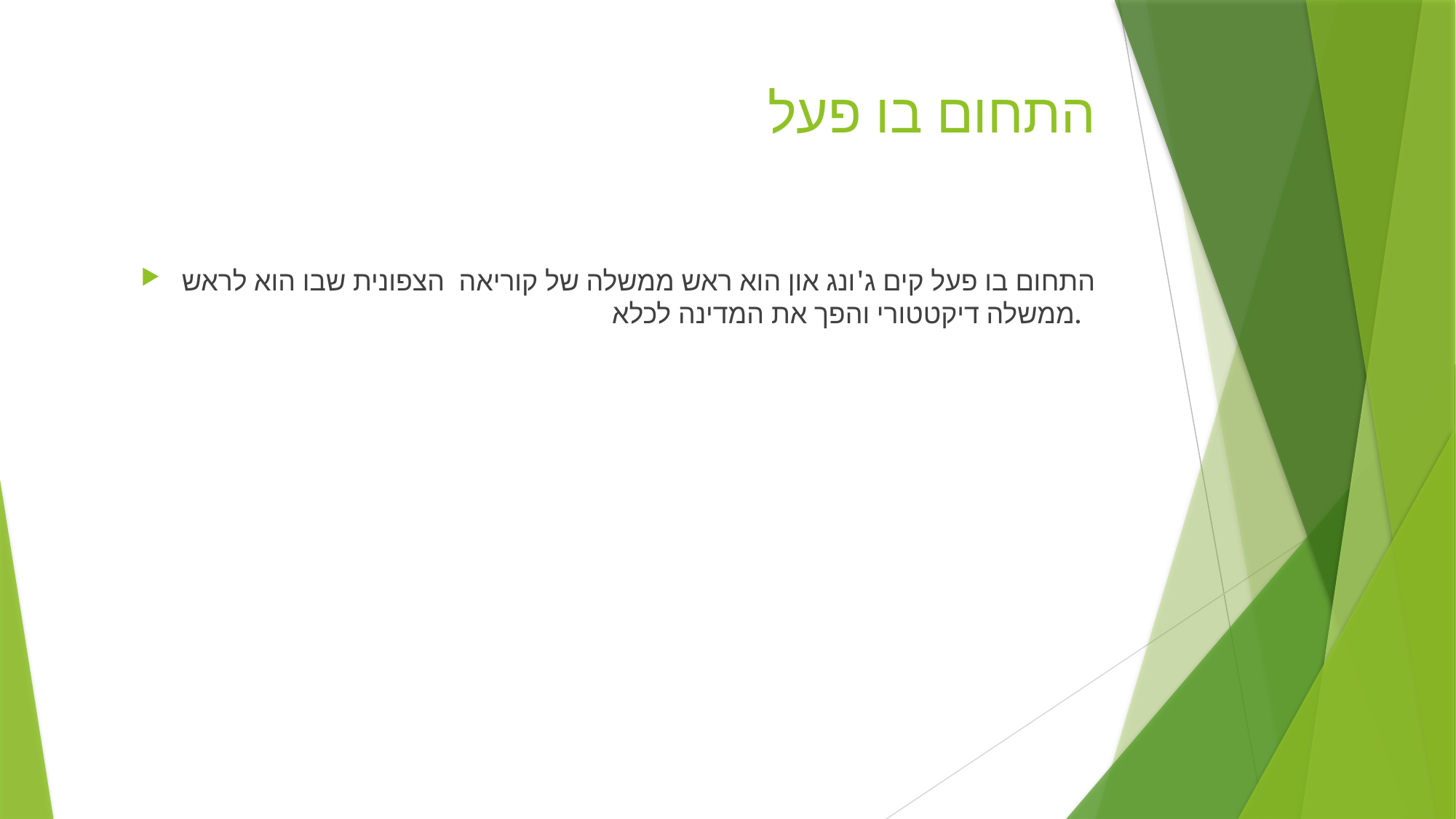

# התחום בו פעל
התחום בו פעל קים ג'ונג און הוא ראש ממשלה של קוריאה  הצפונית שבו הוא לראש ממשלה דיקטטורי והפך את המדינה לכלא.